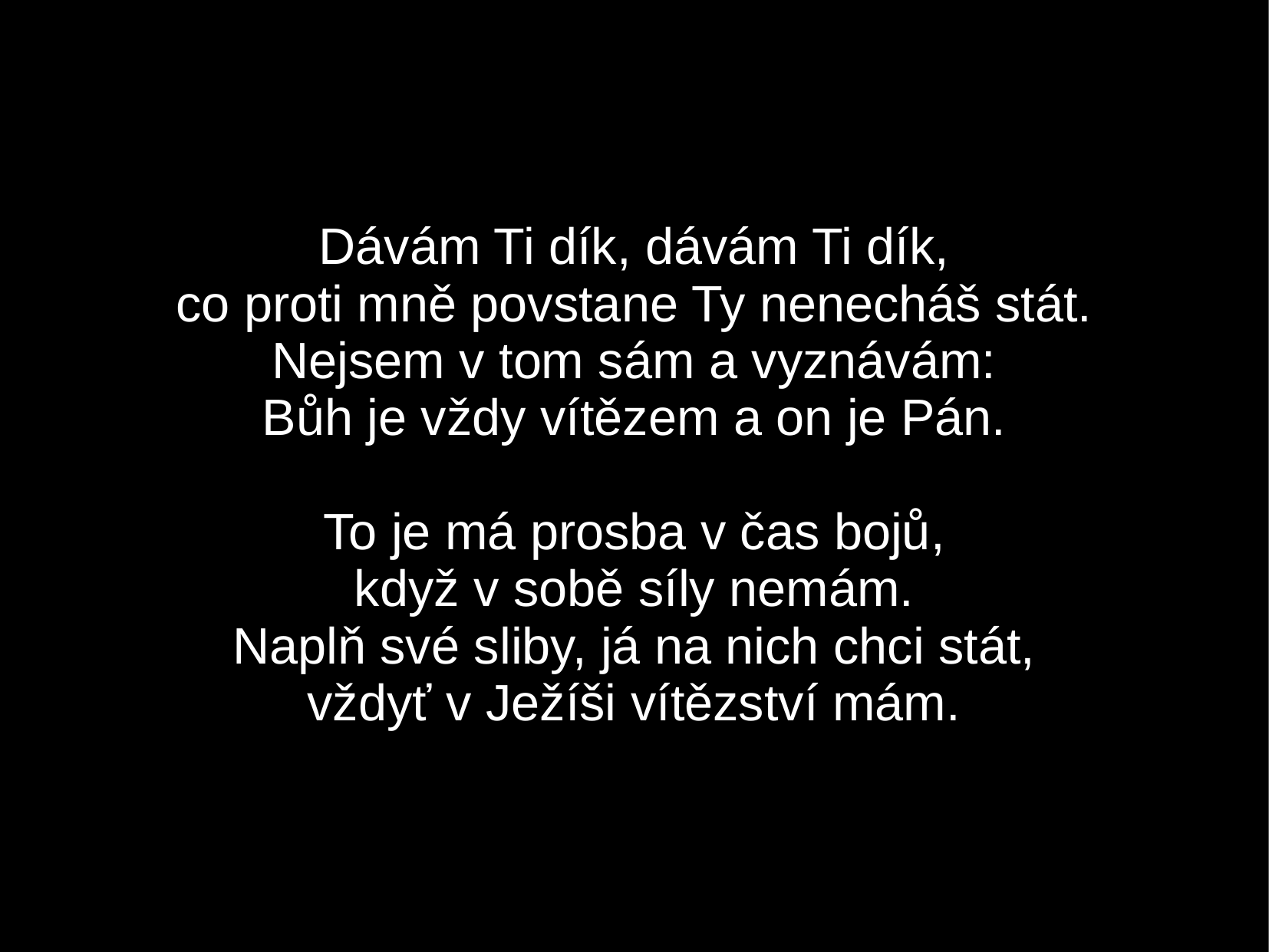

Dávám Ti dík, dávám Ti dík,
co proti mně povstane Ty nenecháš stát.
Nejsem v tom sám a vyznávám:
Bůh je vždy vítězem a on je Pán.

To je má prosba v čas bojů,
když v sobě síly nemám.
Naplň své sliby, já na nich chci stát,
vždyť v Ježíši vítězství mám.